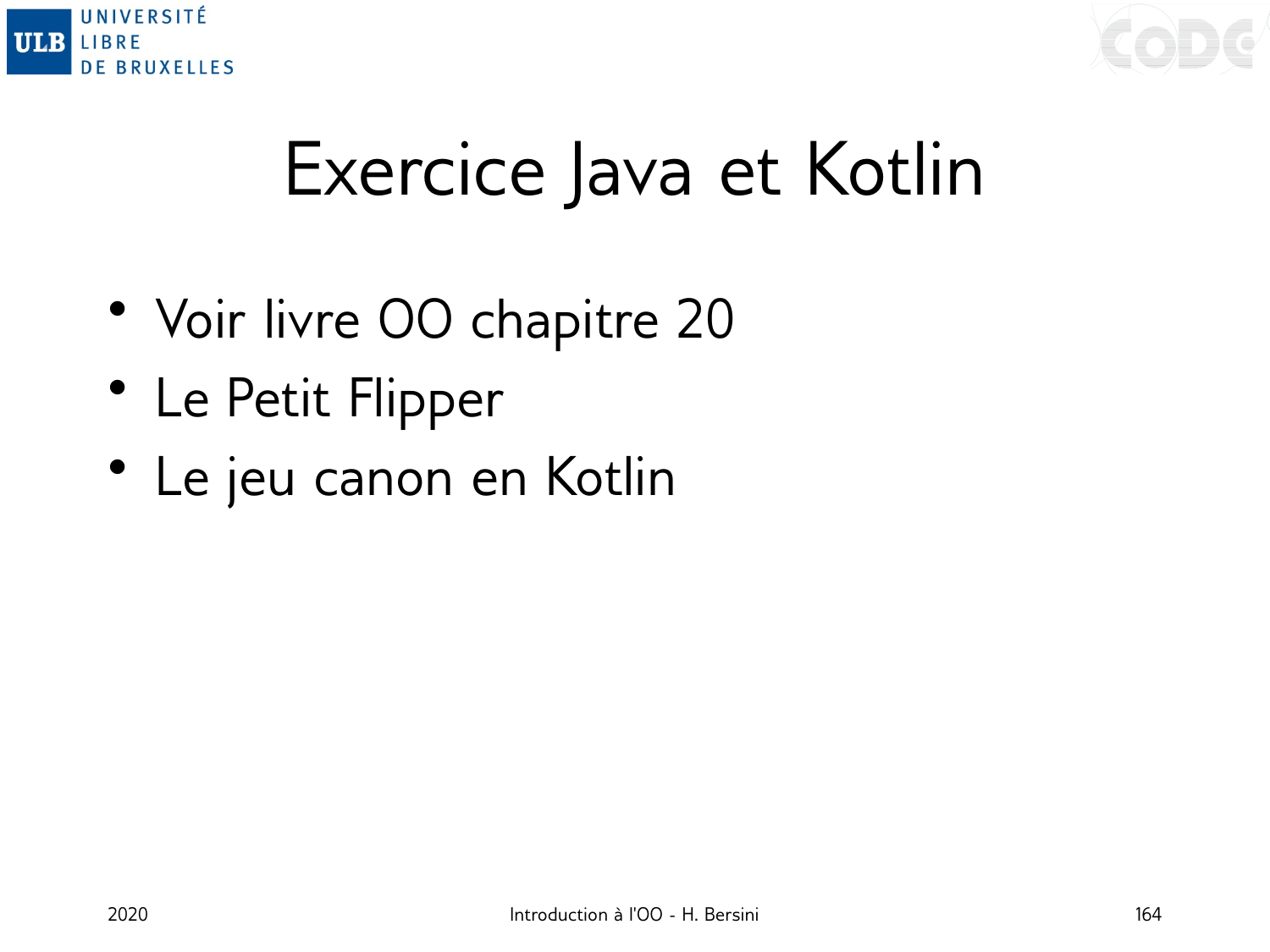

# Exercice Java et Kotlin
Voir livre OO chapitre 20
Le Petit Flipper
Le jeu canon en Kotlin
2020
Introduction à l'OO - H. Bersini
164